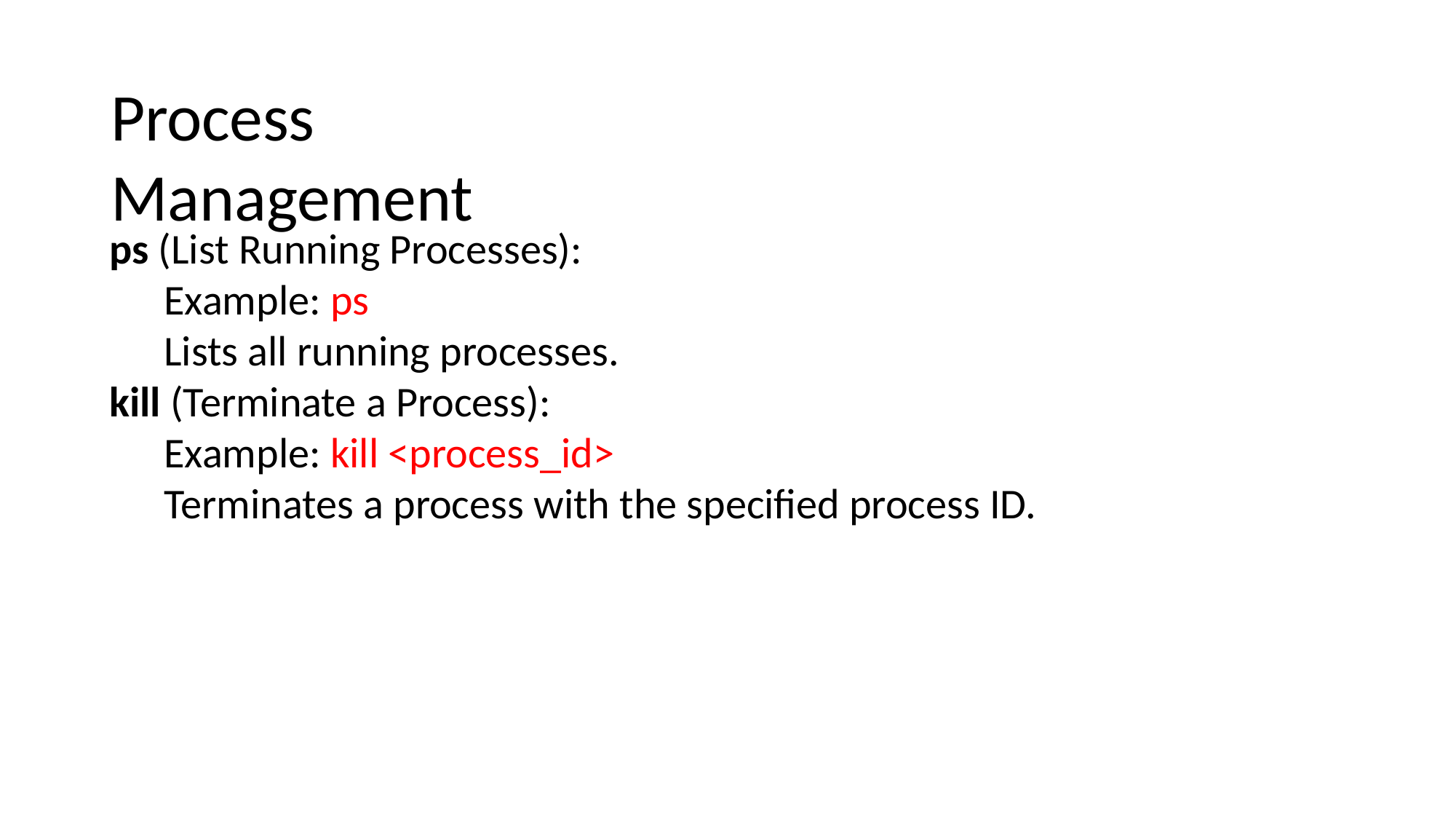

# Process Management
ps (List Running Processes):
Example: ps
Lists all running processes.
kill (Terminate a Process):
Example: kill <process_id>
Terminates a process with the specified process ID.